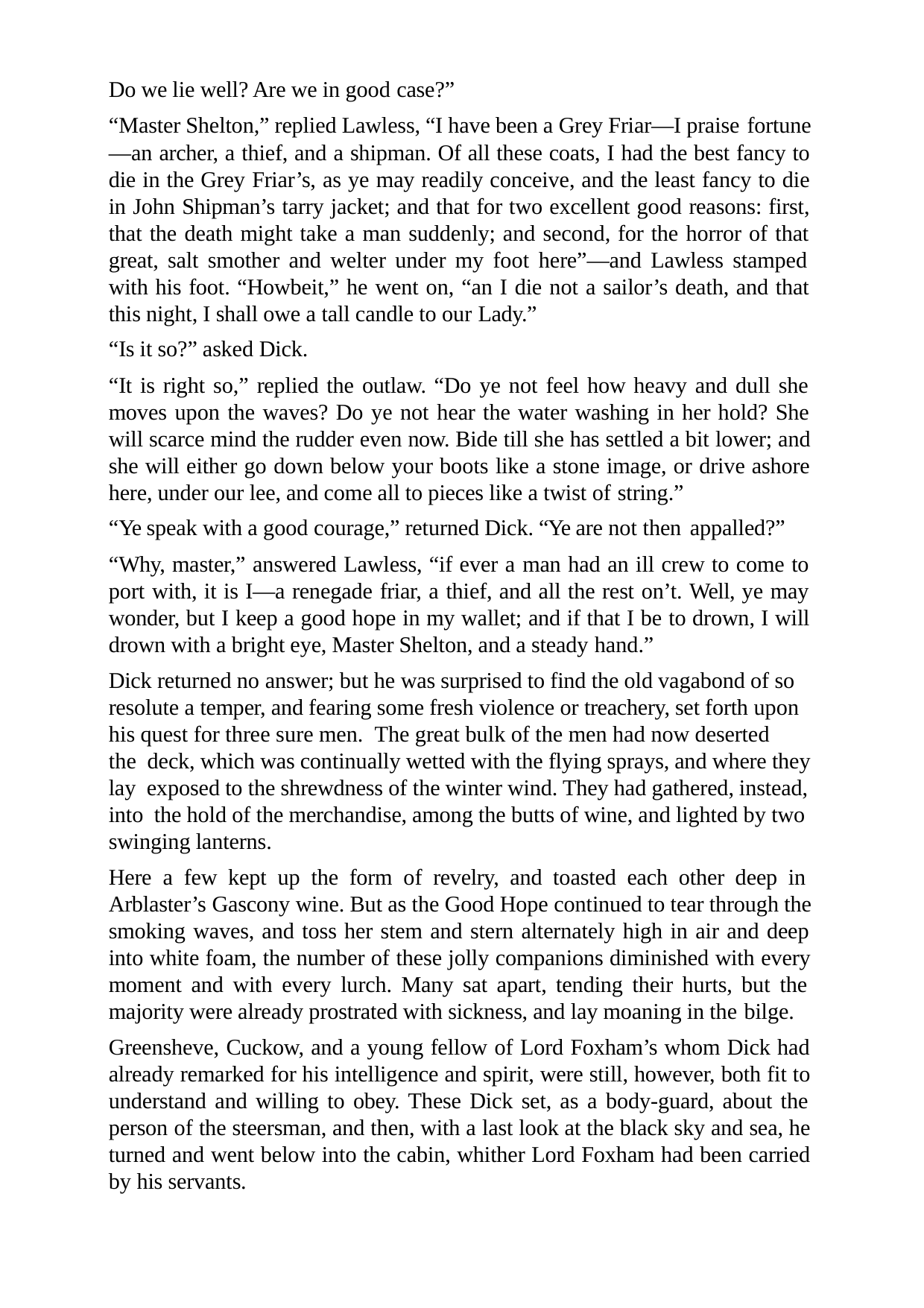

Do we lie well? Are we in good case?”
“Master Shelton,” replied Lawless, “I have been a Grey Friar—I praise fortune
—an archer, a thief, and a shipman. Of all these coats, I had the best fancy to  die in the Grey Friar’s, as ye may readily conceive, and the least fancy to die  in John Shipman’s tarry jacket; and that for two excellent good reasons: first,  that the death might take a man suddenly; and second, for the horror of that  great, salt smother and welter under my foot here”—and Lawless stamped  with his foot. “Howbeit,” he went on, “an I die not a sailor’s death, and that  this night, I shall owe a tall candle to our Lady.”
“Is it so?” asked Dick.
“It is right so,” replied the outlaw. “Do ye not feel how heavy and dull she  moves upon the waves? Do ye not hear the water washing in her hold? She  will scarce mind the rudder even now. Bide till she has settled a bit lower; and  she will either go down below your boots like a stone image, or drive ashore  here, under our lee, and come all to pieces like a twist of string.”
“Ye speak with a good courage,” returned Dick. “Ye are not then appalled?”
“Why, master,” answered Lawless, “if ever a man had an ill crew to come to  port with, it is I—a renegade friar, a thief, and all the rest on’t. Well, ye may  wonder, but I keep a good hope in my wallet; and if that I be to drown, I will  drown with a bright eye, Master Shelton, and a steady hand.”
Dick returned no answer; but he was surprised to find the old vagabond of so  resolute a temper, and fearing some fresh violence or treachery, set forth upon  his quest for three sure men.  The great bulk of the men had now deserted	the  deck, which was continually wetted with the flying sprays, and where they lay  exposed to the shrewdness of the winter wind. They had gathered, instead, into  the hold of the merchandise, among the butts of wine, and lighted by two  swinging lanterns.
Here a few kept up the form of revelry, and toasted each other deep in  Arblaster’s Gascony wine. But as the Good Hope continued to tear through the  smoking waves, and toss her stem and stern alternately high in air and deep  into white foam, the number of these jolly companions diminished with every  moment and with every lurch. Many sat apart, tending their hurts, but the  majority were already prostrated with sickness, and lay moaning in the bilge.
Greensheve, Cuckow, and a young fellow of Lord Foxham’s whom Dick had  already remarked for his intelligence and spirit, were still, however, both fit to  understand and willing to obey. These Dick set, as a body-guard, about the  person of the steersman, and then, with a last look at the black sky and sea, he  turned and went below into the cabin, whither Lord Foxham had been carried  by his servants.